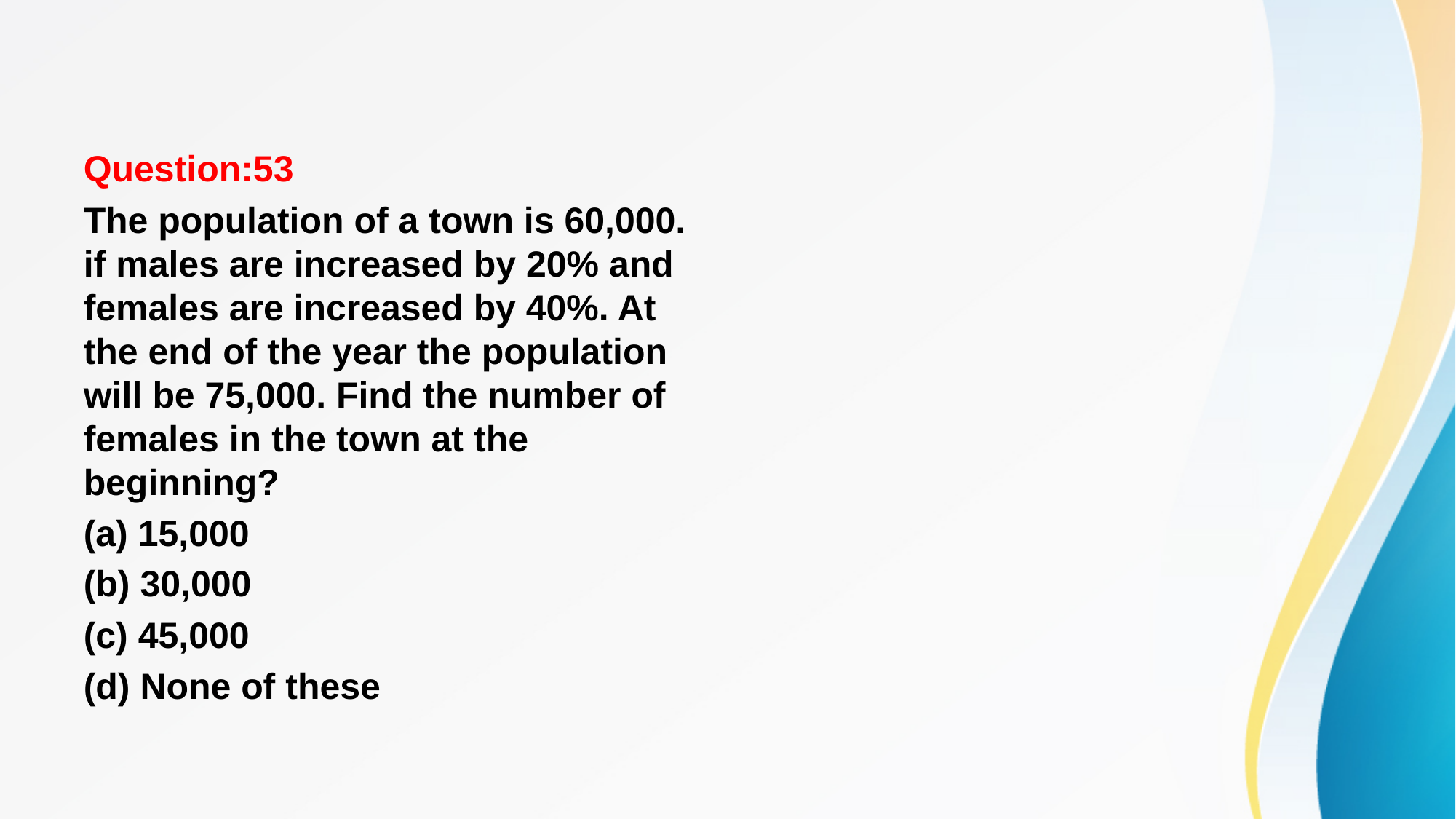

#
Question:53
The population of a town is 60,000. if males are increased by 20% and females are increased by 40%. At the end of the year the population will be 75,000. Find the number of females in the town at the beginning?
(a) 15,000
(b) 30,000
(c) 45,000
(d) None of these